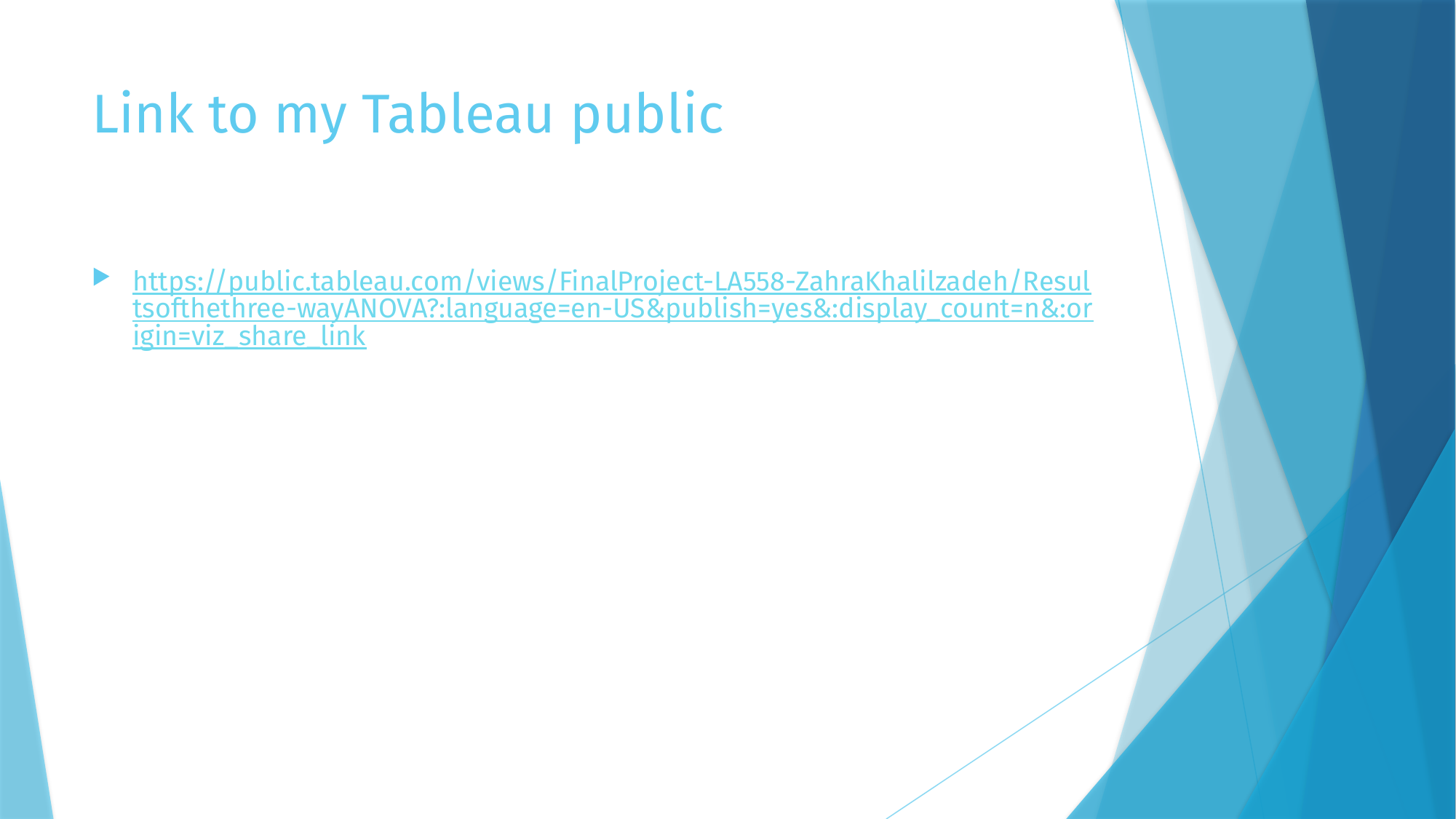

# Link to my Tableau public
https://public.tableau.com/views/FinalProject-LA558-ZahraKhalilzadeh/Resultsofthethree-wayANOVA?:language=en-US&publish=yes&:display_count=n&:origin=viz_share_link